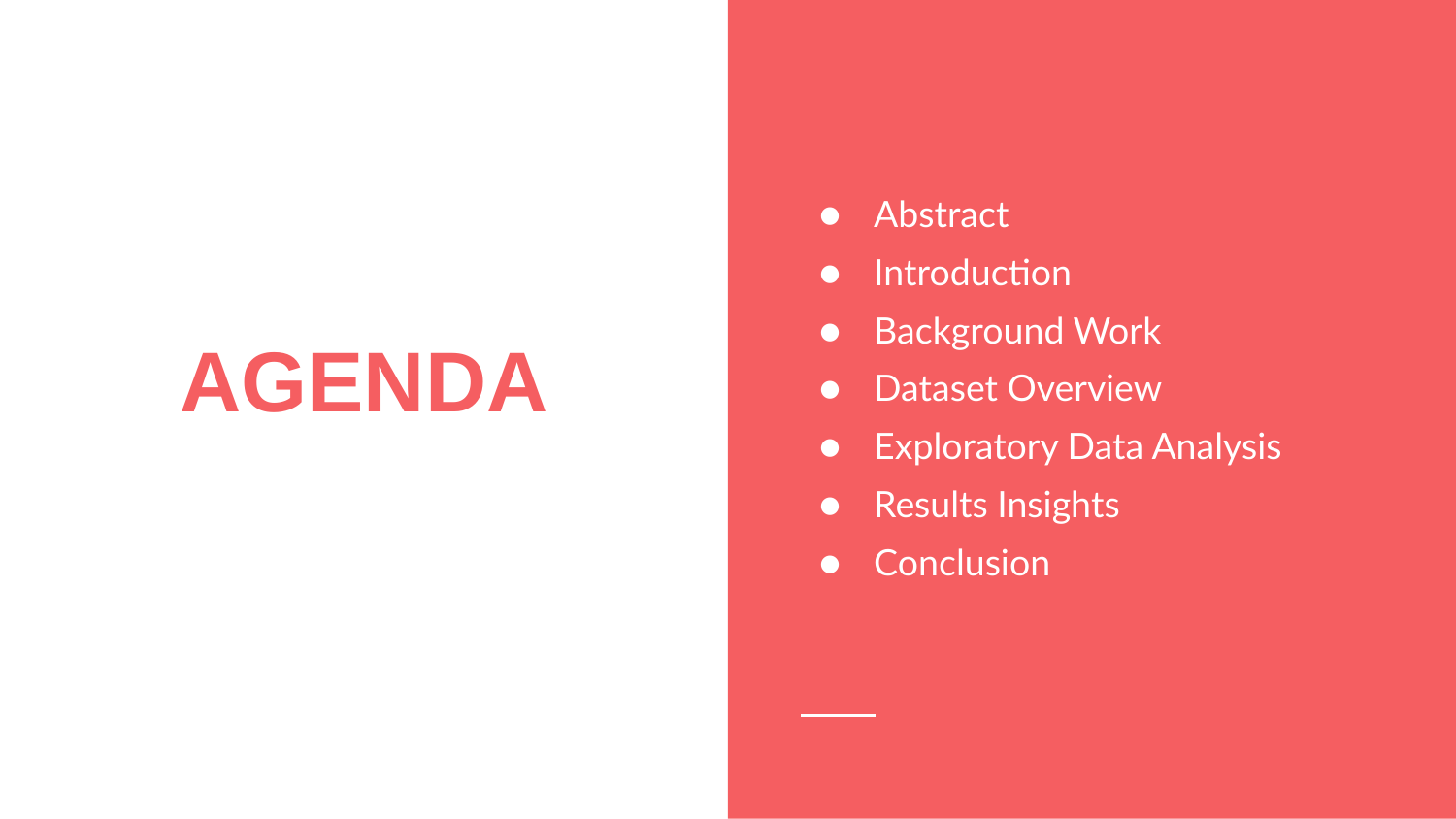

Abstract
Introduction
Background Work
Dataset Overview
Exploratory Data Analysis
Results Insights
Conclusion
# AGENDA